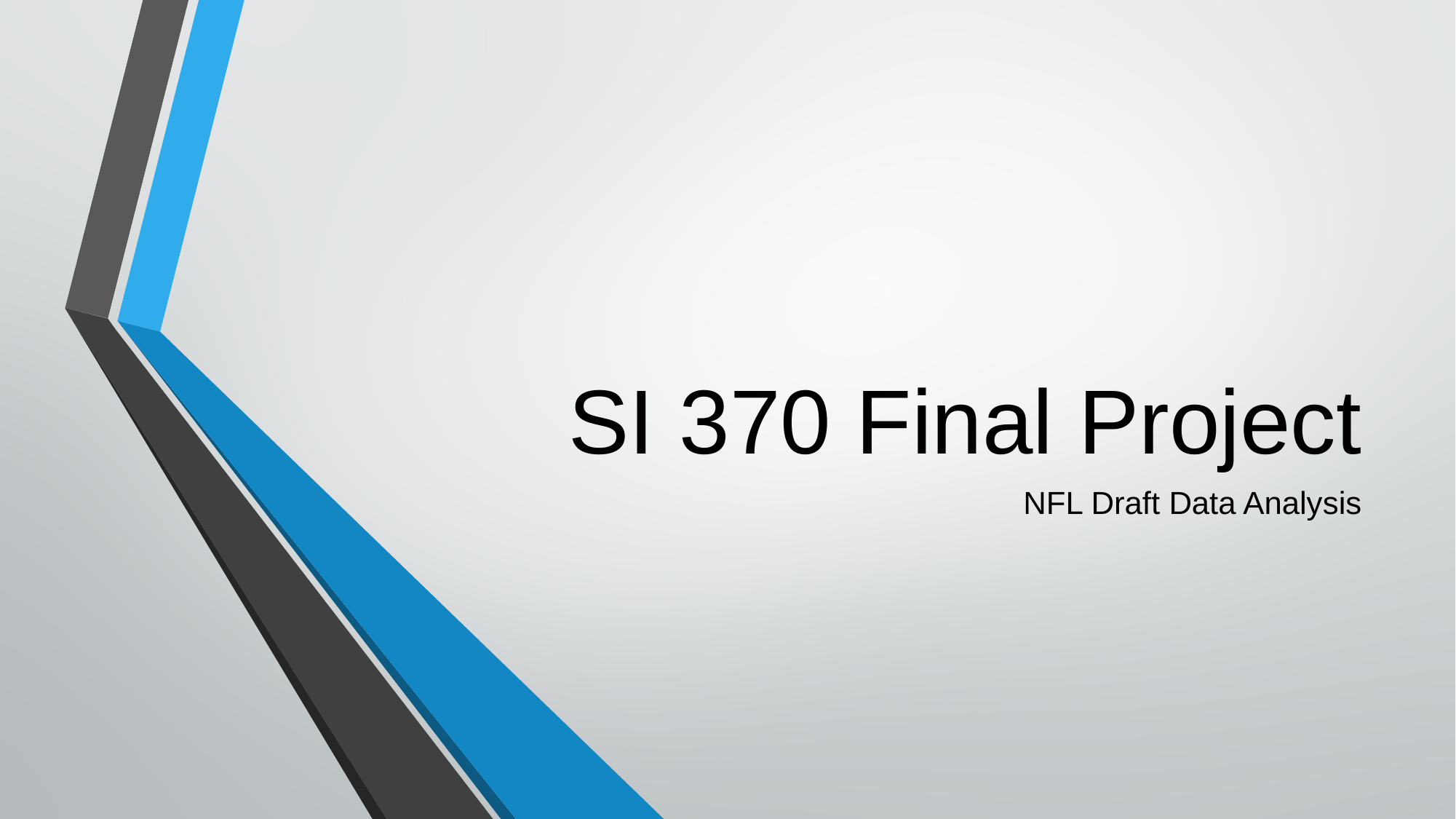

# SI 370 Final Project
NFL Draft Data Analysis